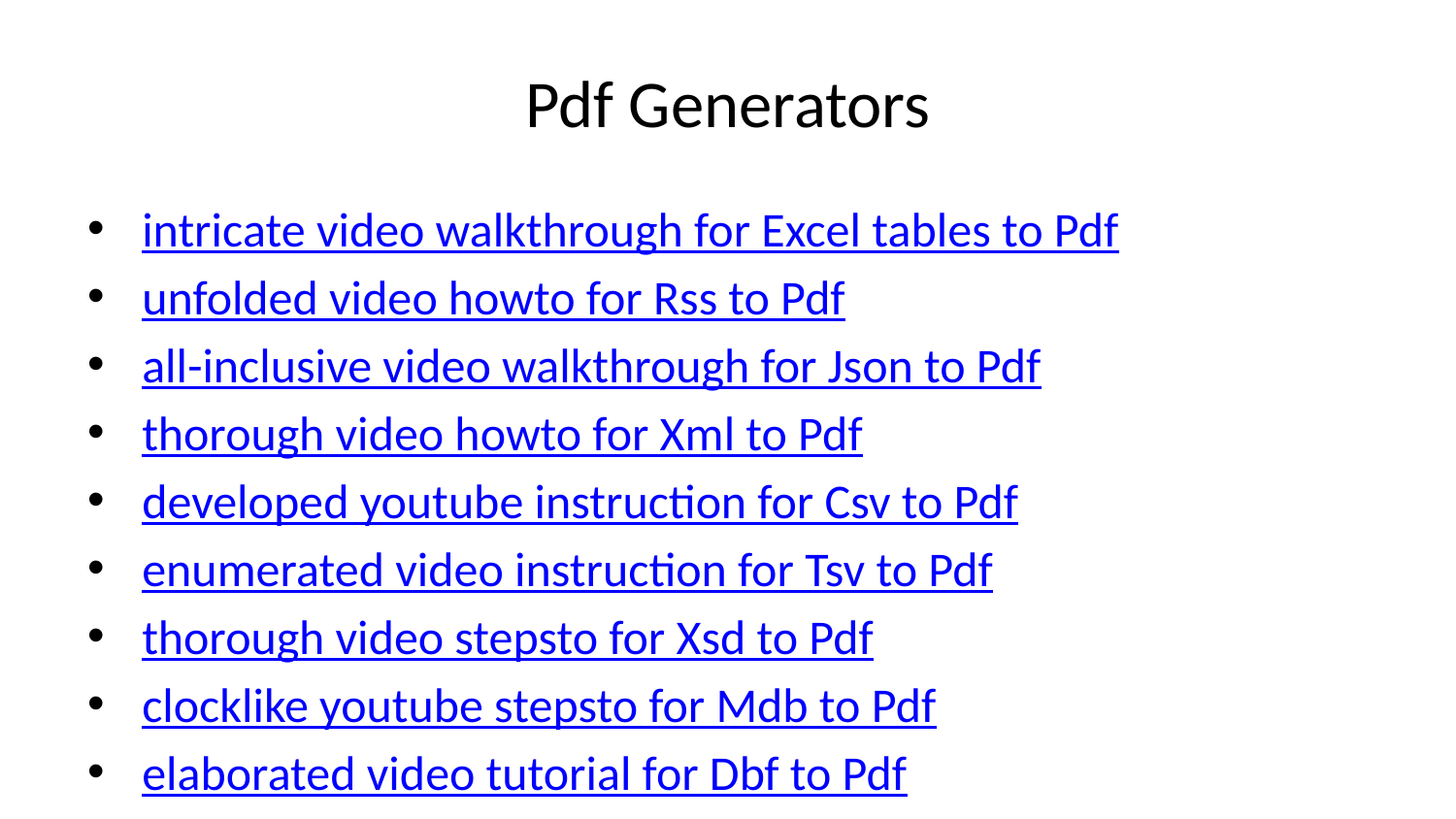

# Pdf Generators
intricate video walkthrough for Excel tables to Pdf
unfolded video howto for Rss to Pdf
all-inclusive video walkthrough for Json to Pdf
thorough video howto for Xml to Pdf
developed youtube instruction for Csv to Pdf
enumerated video instruction for Tsv to Pdf
thorough video stepsto for Xsd to Pdf
clocklike youtube stepsto for Mdb to Pdf
elaborated video tutorial for Dbf to Pdf
thorough video guide for Yaml To Pdf
described youtube lesson for Vcf to Pdf
developed video seminar for Xls To Pdf
unfolded youtube stepsto for Qif to Pdf
precise youtube explaination for mt940 To Pdf
elaborate youtube tutorial for Ics to Pdf
elaborate youtube lesson for Qfx to Pdf
elaborated video explaination for Cod To Pdf
absolute video lesson for Sqlite to Pdf
circumstantial youtube tutorial for Colpkg To Pdf
individualized video explaination for Jpg to Pdf
intricate youtube seminar for Png to Pdf
copious video howto for Tiff to Pdf
5 minutes youtube tutorial for Svg to Pdf
detailed video tutorial for Bmp to Pdf
elaborated youtube seminar for Jxr to Pdf
detailed video stepsto for Srt To Pdf
accurate youtube stepsto for Ttml To Pdf
quick video walkthrough for Spss To Pdf
absolute youtube howto for Vtt To Pdf
exact video walkthrough for Har To Pdf
definite youtube explaination for Split Pdf
described youtube walkthrough for Dcm To Pdf
nice youtube howto for Xlf To Pdf